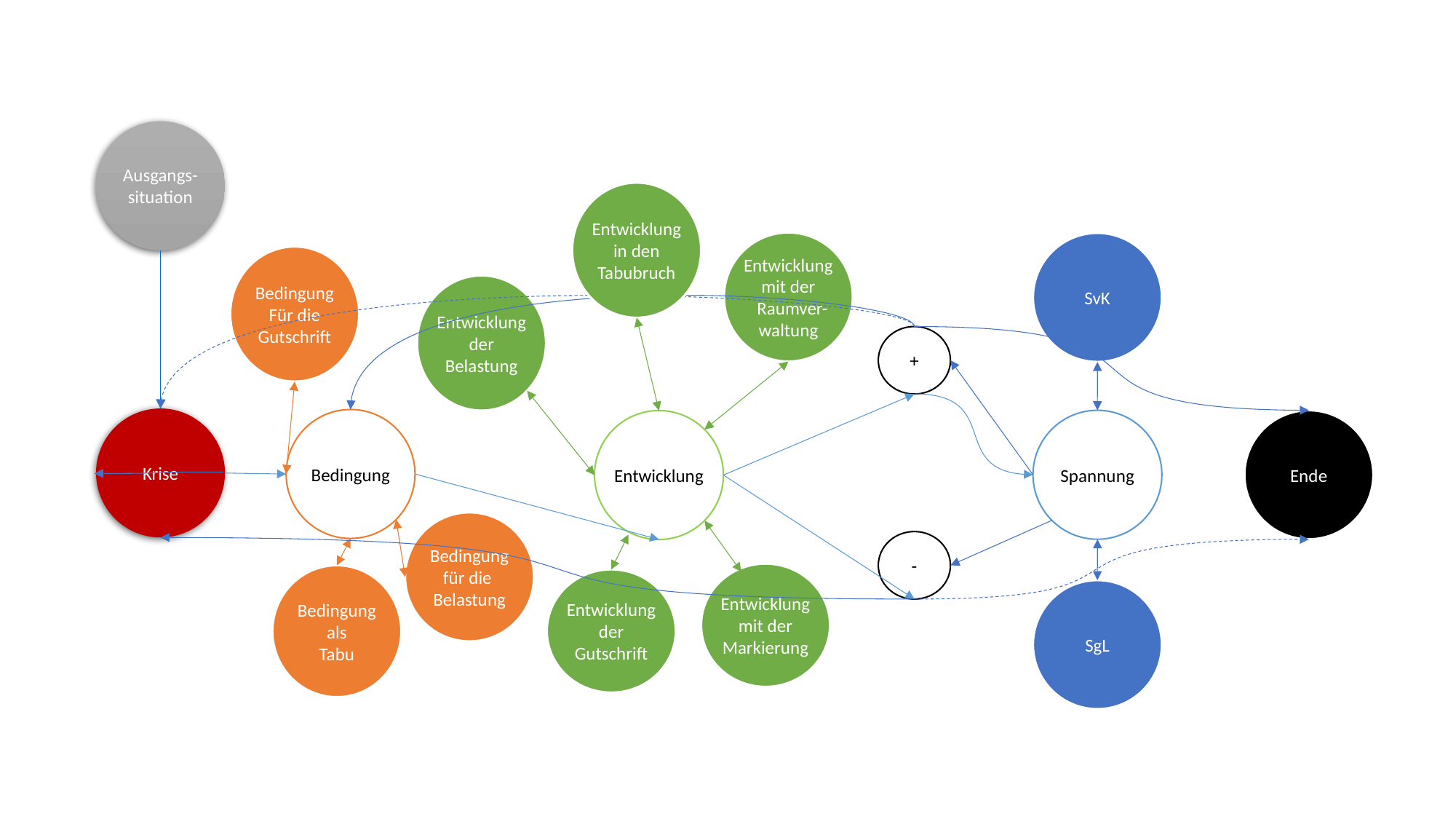

Ausgangs-situation
Entwicklung in den Tabubruch
Entwicklung mit der
  Raumver-waltung
SvK
Bedingung
Für die
Gutschrift
Entwicklung der Belastung
+
Krise
Bedingung
Spannung
Ende
Entwicklung
Bedingung für die
Belastung
-
Entwicklung mit der
Markierung
Bedingung
als
Tabu
Entwicklung der
Gutschrift
SgL